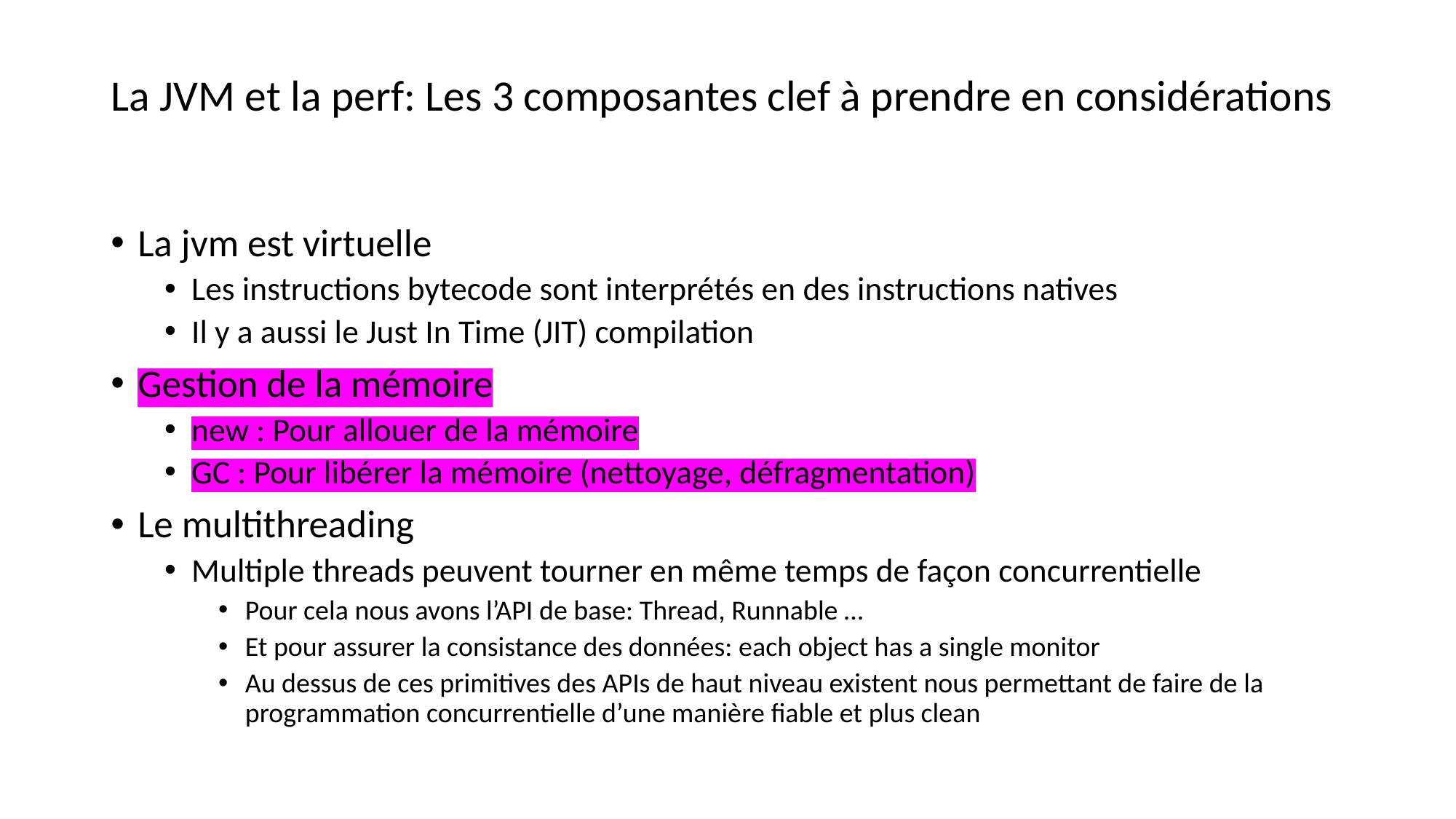

# La JVM et la perf: Les 3 composantes clef à prendre en considérations
La jvm est virtuelle
Les instructions bytecode sont interprétés en des instructions natives
Il y a aussi le Just In Time (JIT) compilation
Gestion de la mémoire
new : Pour allouer de la mémoire
GC : Pour libérer la mémoire (nettoyage, défragmentation)
Le multithreading
Multiple threads peuvent tourner en même temps de façon concurrentielle
Pour cela nous avons l’API de base: Thread, Runnable …
Et pour assurer la consistance des données: each object has a single monitor
Au dessus de ces primitives des APIs de haut niveau existent nous permettant de faire de la programmation concurrentielle d’une manière fiable et plus clean